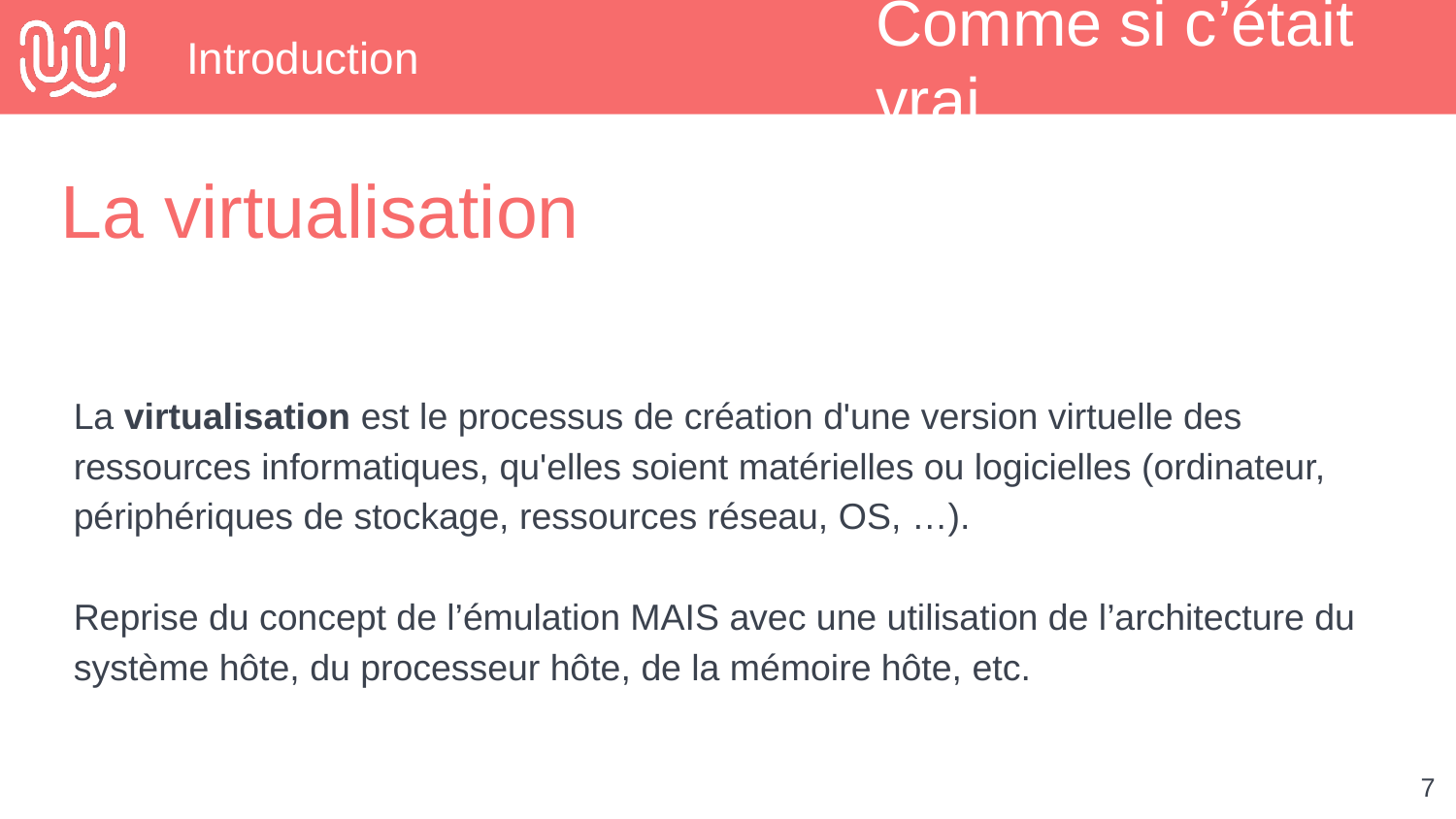

# Introduction
Comme si c’était vrai
La virtualisation
La virtualisation est le processus de création d'une version virtuelle des ressources informatiques, qu'elles soient matérielles ou logicielles (ordinateur, périphériques de stockage, ressources réseau, OS, …).

Reprise du concept de l’émulation MAIS avec une utilisation de l’architecture du système hôte, du processeur hôte, de la mémoire hôte, etc.
7